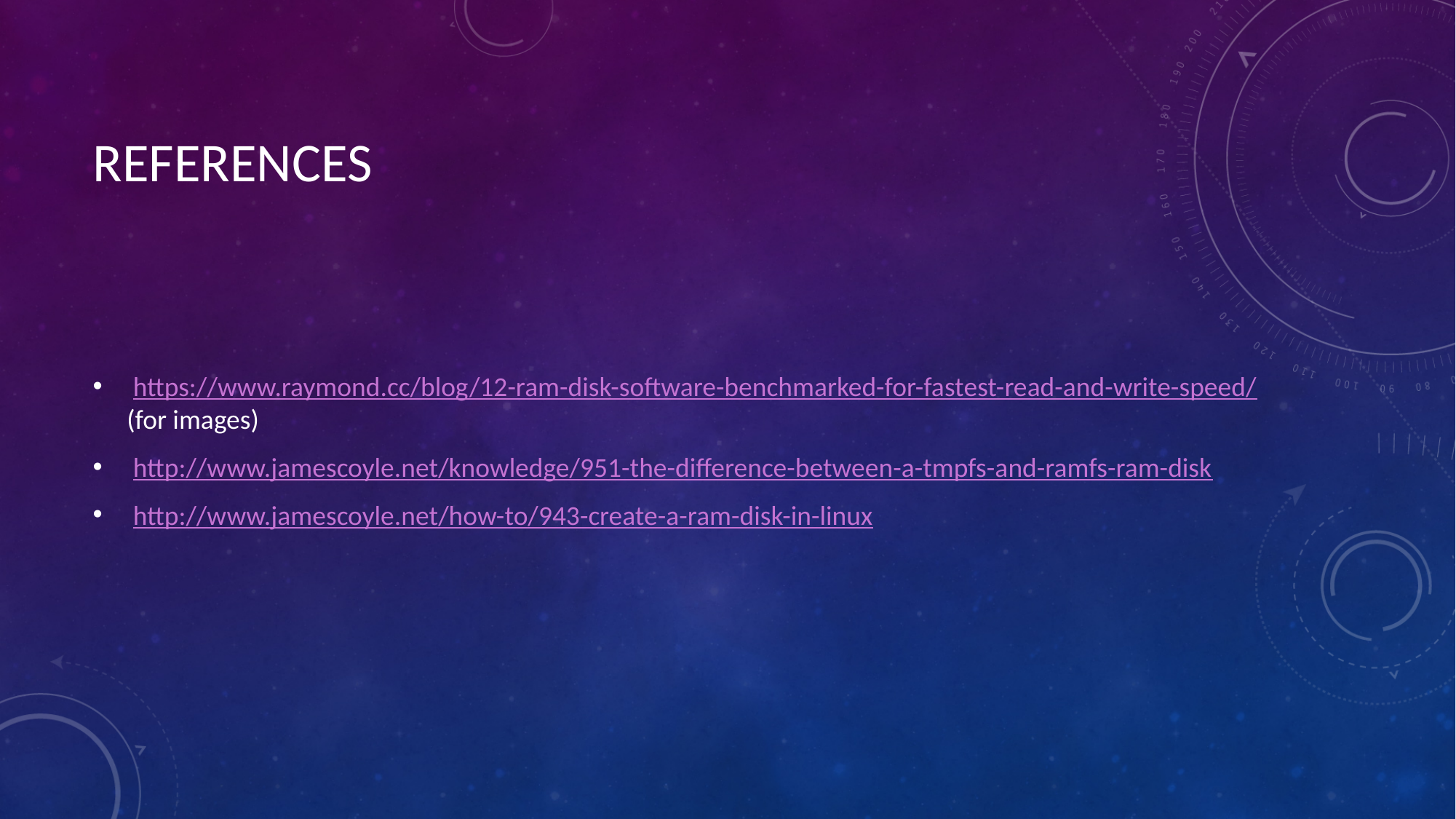

# References
 https://www.raymond.cc/blog/12-ram-disk-software-benchmarked-for-fastest-read-and-write-speed/ (for images)
 http://www.jamescoyle.net/knowledge/951-the-difference-between-a-tmpfs-and-ramfs-ram-disk
 http://www.jamescoyle.net/how-to/943-create-a-ram-disk-in-linux